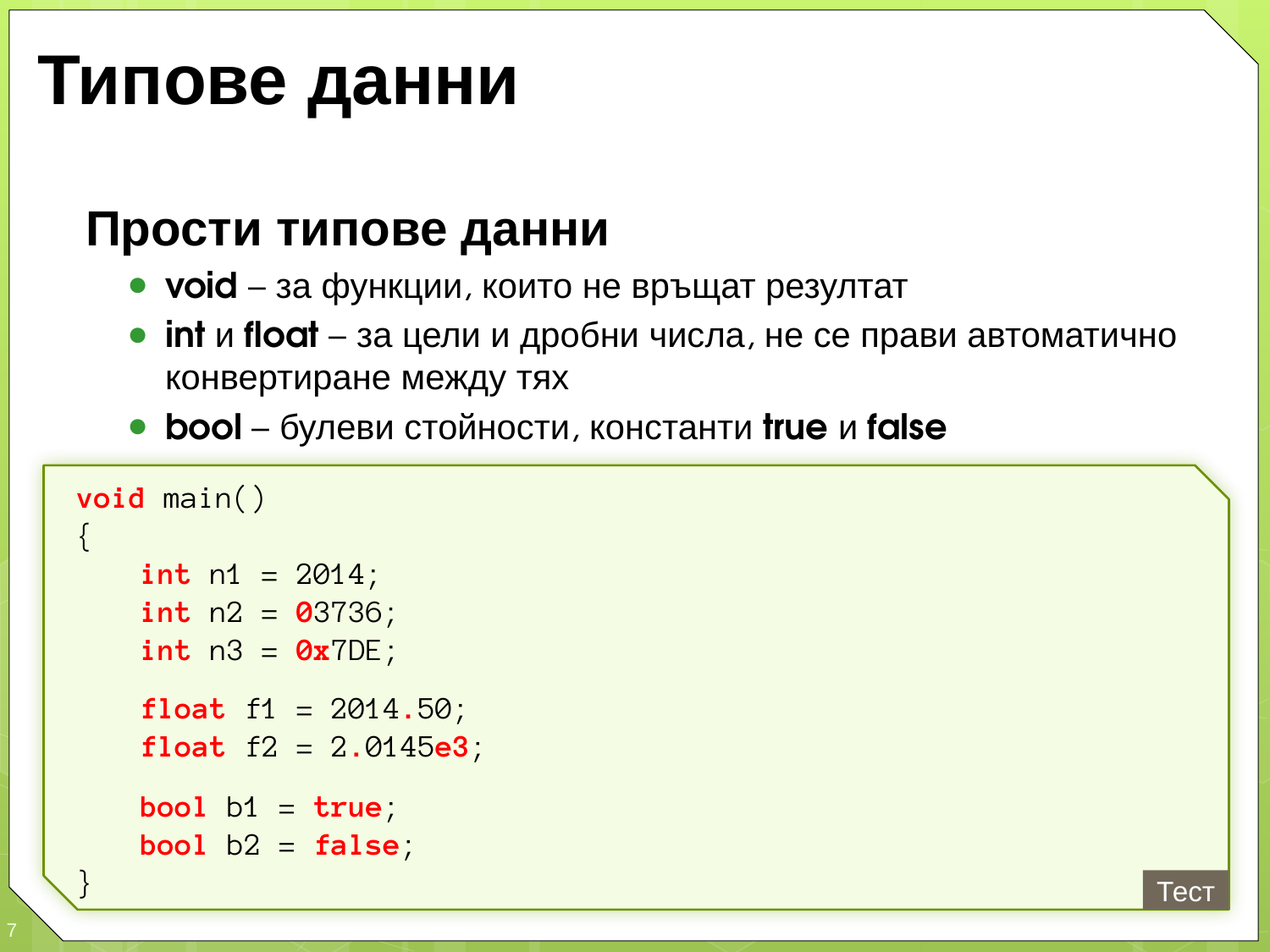

# Типове данни
Прости типове данни
void – за функции, които не връщат резултат
int и float – за цели и дробни числа, не се прави автоматично конвертиране между тях
bool – булеви стойности, константи true и false

void main()
{
	int n1 = 2014;
	int n2 = 03736;
	int n3 = 0x7DE;

	float f1 = 2014.50;
	float f2 = 2.0145e3;

	bool b1 = true;
	bool b2 = false;
}
Тест